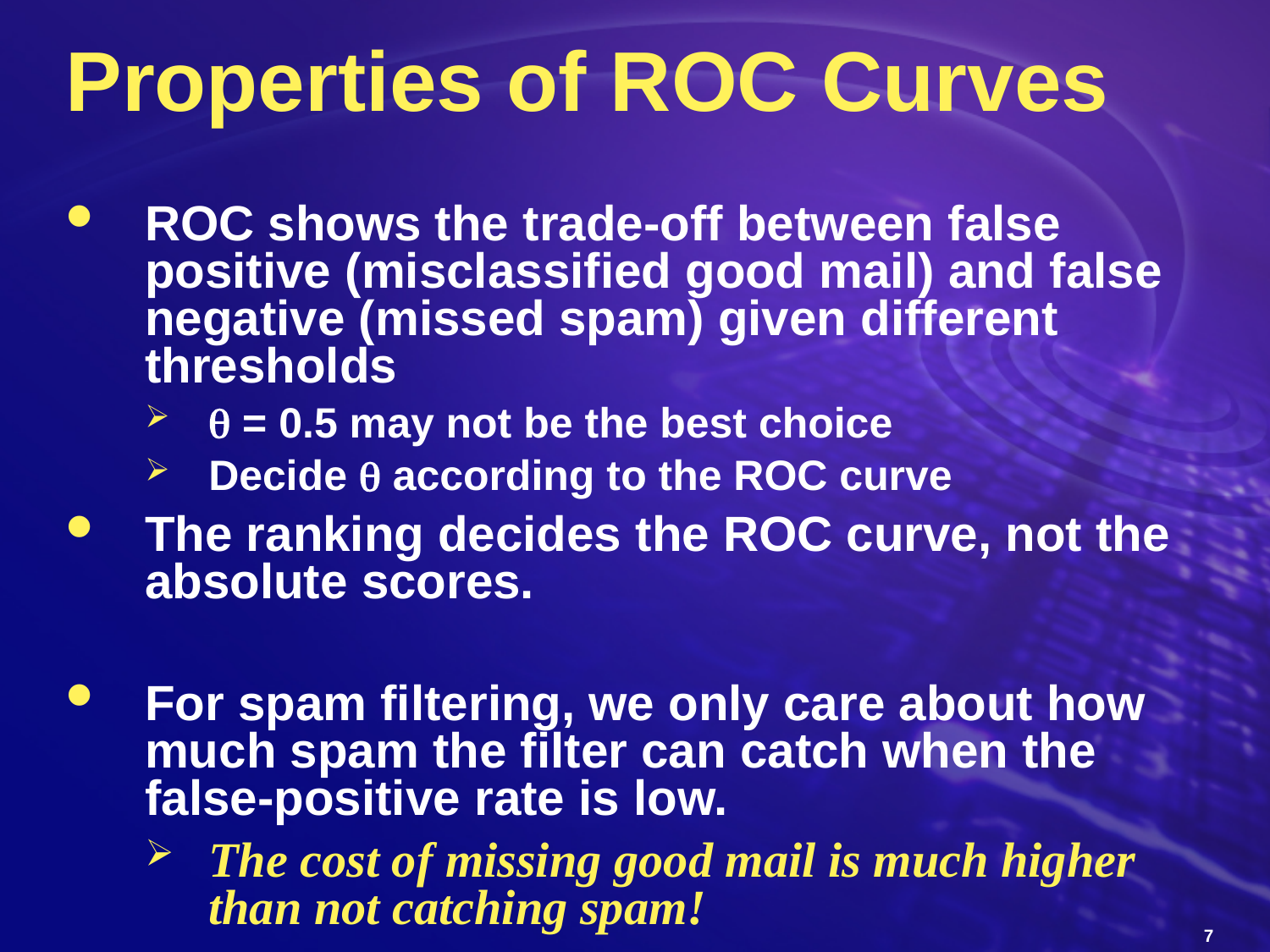

# Properties of ROC Curves
ROC shows the trade-off between false positive (misclassified good mail) and false negative (missed spam) given different thresholds
θ = 0.5 may not be the best choice
Decide θ according to the ROC curve
The ranking decides the ROC curve, not the absolute scores.

For spam filtering, we only care about how much spam the filter can catch when the false-positive rate is low.
The cost of missing good mail is much higher than not catching spam!